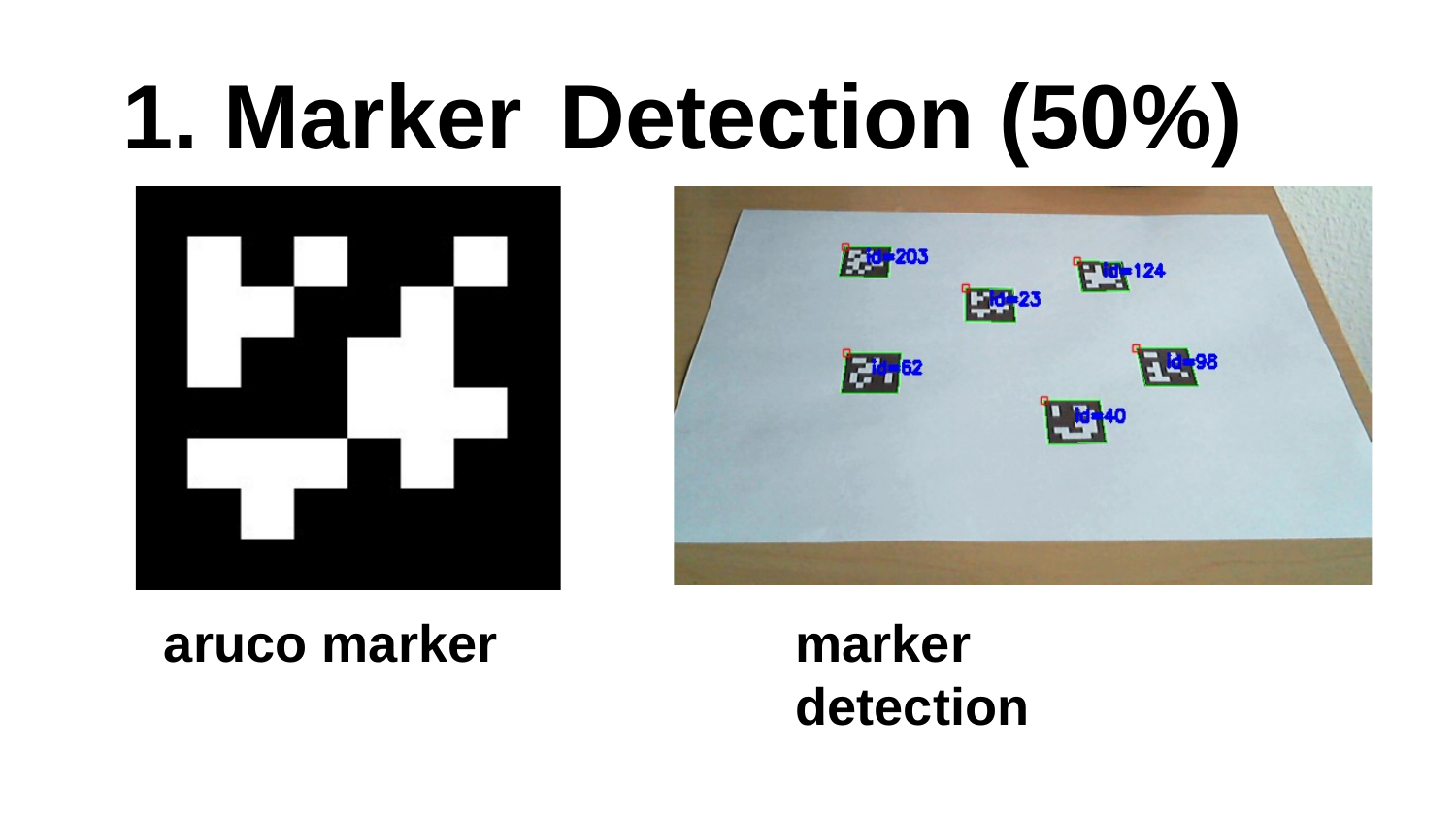

# 1. Marker	Detection (50%)

aruco marker
marker	detection